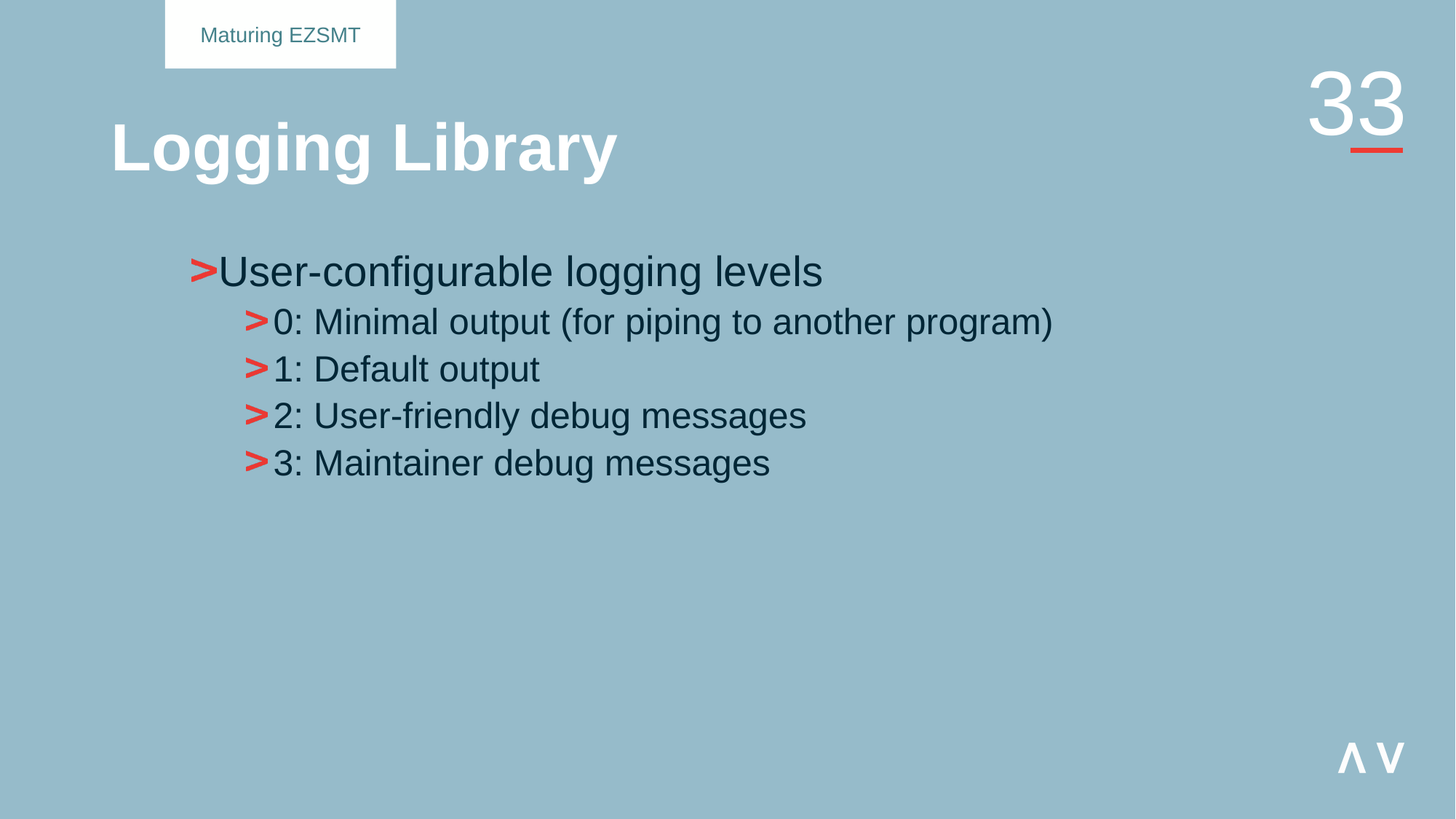

Maturing EZSMT
# Logging Library
User-configurable logging levels
0: Minimal output (for piping to another program)
1: Default output
2: User-friendly debug messages
3: Maintainer debug messages